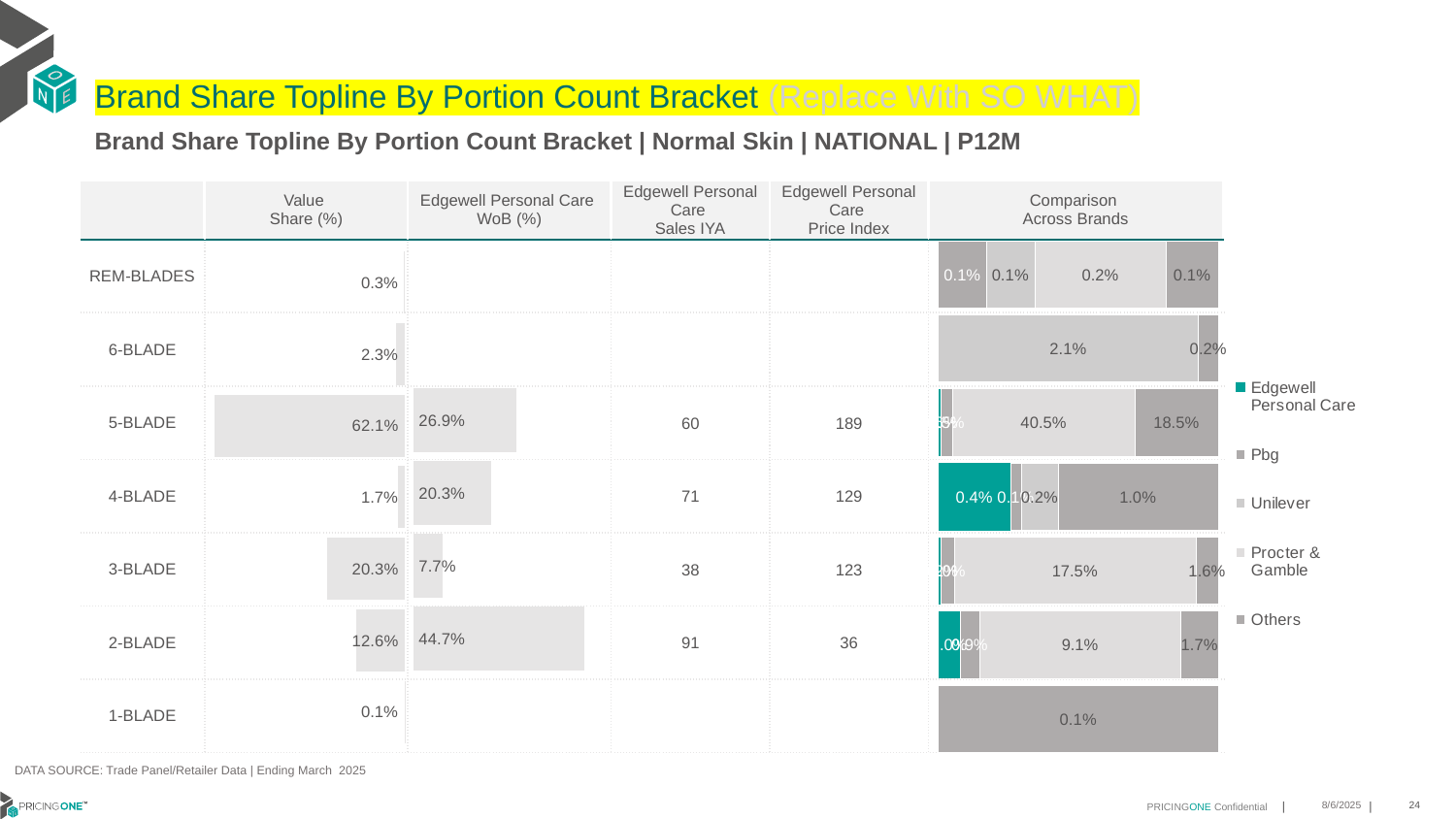

# Brand Share Topline By Portion Count Bracket (Replace With SO WHAT)
Brand Share Topline By Portion Count Bracket | Normal Skin | NATIONAL | P12M
|  | Value Share (%) | Edgewell Personal Care WoB (%) | Edgewell Personal Care Sales IYA | Edgewell Personal Care Price Index | Comparison Across Brands |
| --- | --- | --- | --- | --- | --- |
| REM-BLADES |  |  |  |  |  |
| 6-BLADE |  |  |  |  |  |
| 5-BLADE |  |  | 60 | 189 |  |
| 4-BLADE |  |  | 71 | 129 |  |
| 3-BLADE |  |  | 38 | 123 |  |
| 2-BLADE |  |  | 91 | 36 |  |
| 1-BLADE |  |  |  |  |  |

### Chart

| Category | Edgewell Personal Care | Pbg | Unilever | Procter & Gamble | Others |
|---|---|---|---|---|---|
| REM-BLADES | None | 0.0005791381144069882 | 0.00058555253341242 | 0.0015907663858030587 | 0.000628838547740571 |
| 6-BLADE | None | None | 0.021367715925534592 | None | 0.001614024708658006 |
| 5-BLADE | 0.0058266973678328 | 0.024884527734661165 | None | 0.40549122746184735 | 0.18474696638651747 |
| 4-BLADE | 0.0043930917903018275 | 0.0006721706118647756 | 0.002247704836680186 | None | 0.00978464558013847 |
| 3-BLADE | 0.0016564905602392066 | 0.009831896640699216 | None | 0.17483643098547513 | 0.01616799923436021 |
| 2-BLADE | 0.009661270236891529 | 0.008902318784364208 | None | 0.09063625503412698 | 0.01677805581700702 |
| 1-BLADE | None | None | None | None | 0.0005004930023678702 |

### Chart

| Category | Value Share |
|---|---|
|  | 0.0033880168812613493 |

### Chart

| Category | Brand WoB % |
|---|---|
|  | None |
DATA SOURCE: Trade Panel/Retailer Data | Ending March  2025

8/6/2025
24